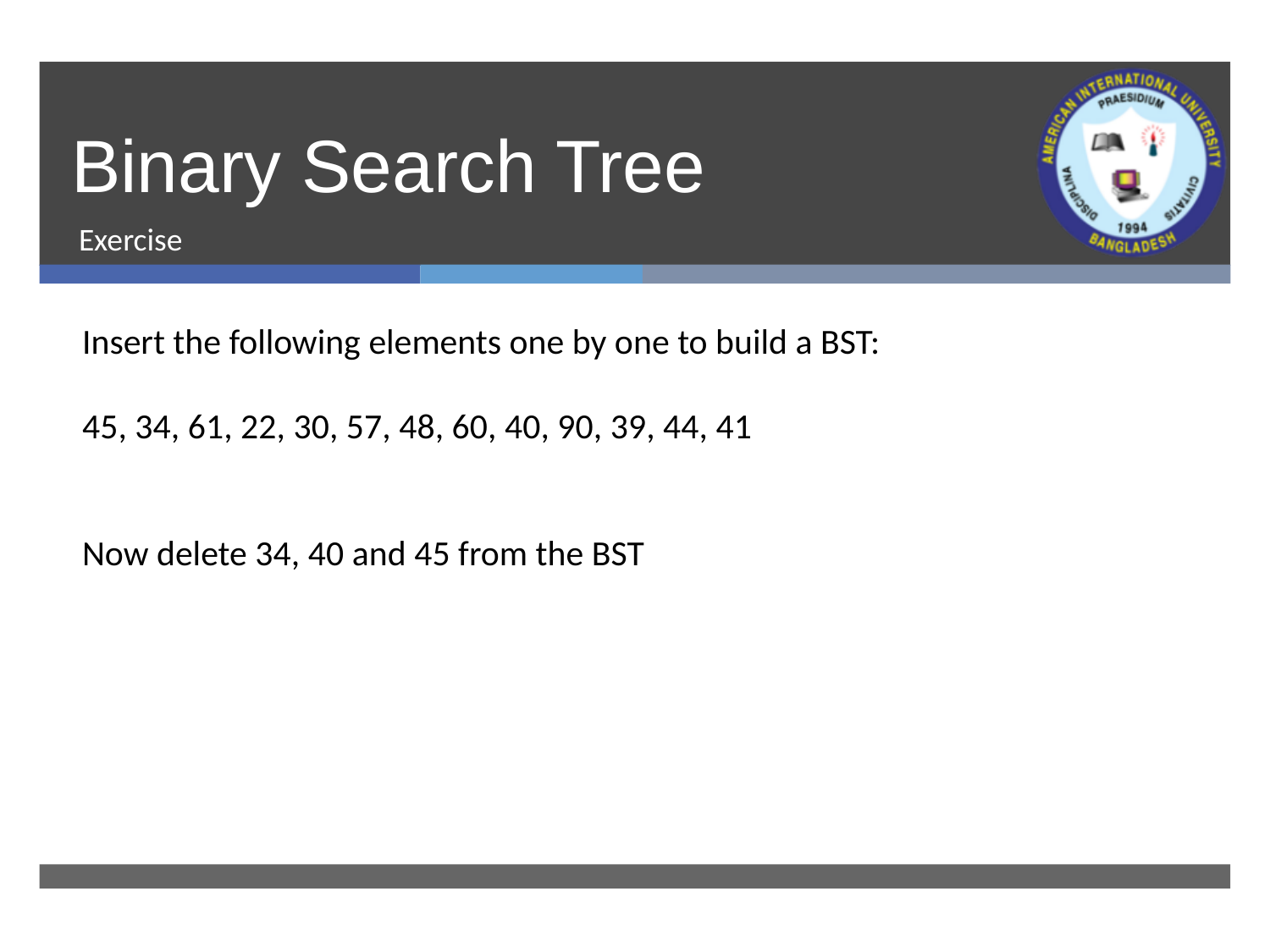

# Binary Search Tree
Exercise
Insert the following elements one by one to build a BST:

45, 34, 61, 22, 30, 57, 48, 60, 40, 90, 39, 44, 41

Now delete 34, 40 and 45 from the BST